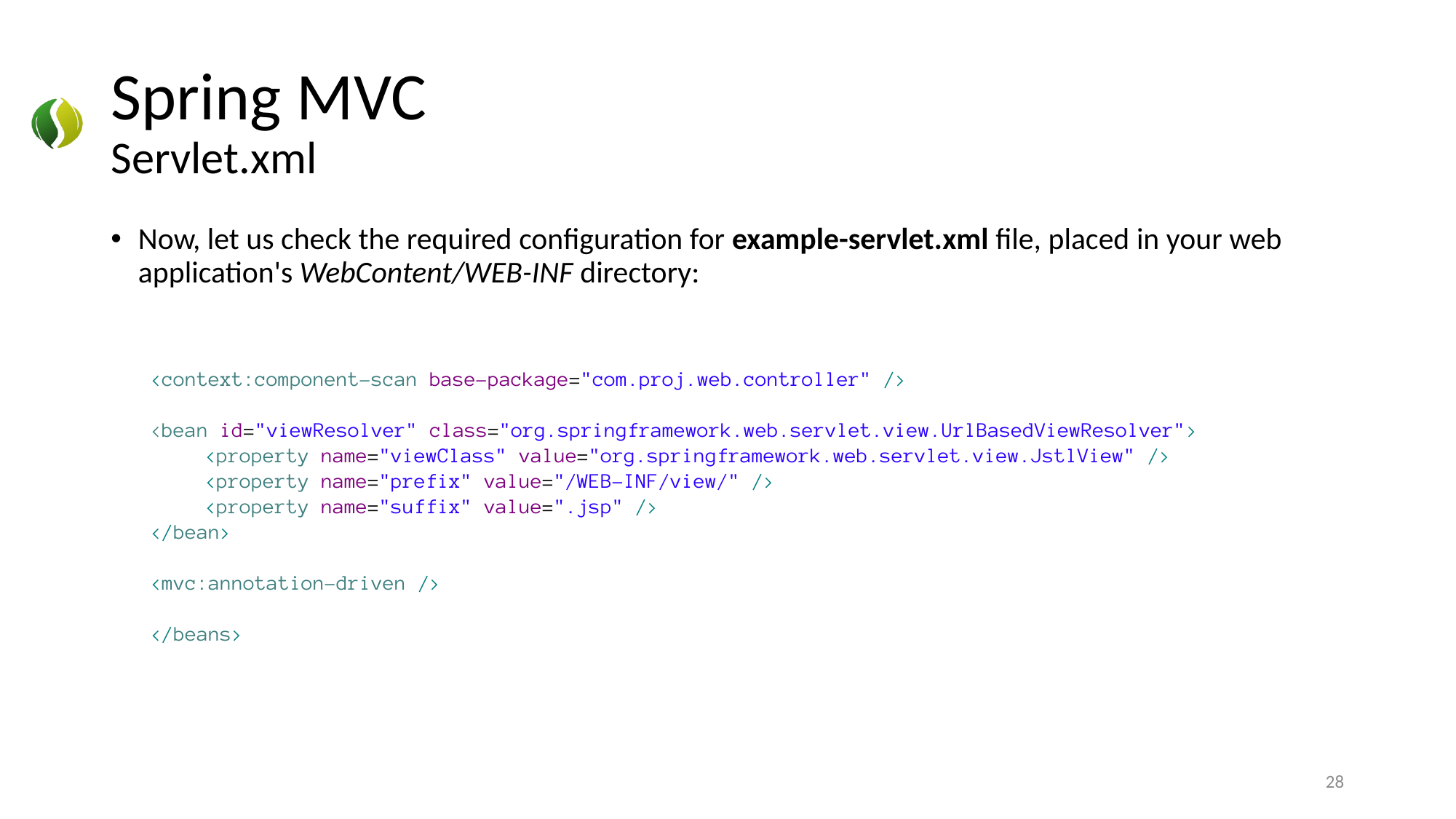

# Spring MVC Servlet.xml
Now, let us check the required configuration for example-servlet.xml file, placed in your web application's WebContent/WEB-INF directory:

<context:component-scan base-package="com.proj.web.controller" />

<bean id="viewResolver" class="org.springframework.web.servlet.view.UrlBasedViewResolver">
<property name="viewClass" value="org.springframework.web.servlet.view.JstlView" />
<property name="prefix" value="/WEB-INF/view/" />
<property name="suffix" value=".jsp" />
</bean>

<mvc:annotation-driven />

</beans>

28